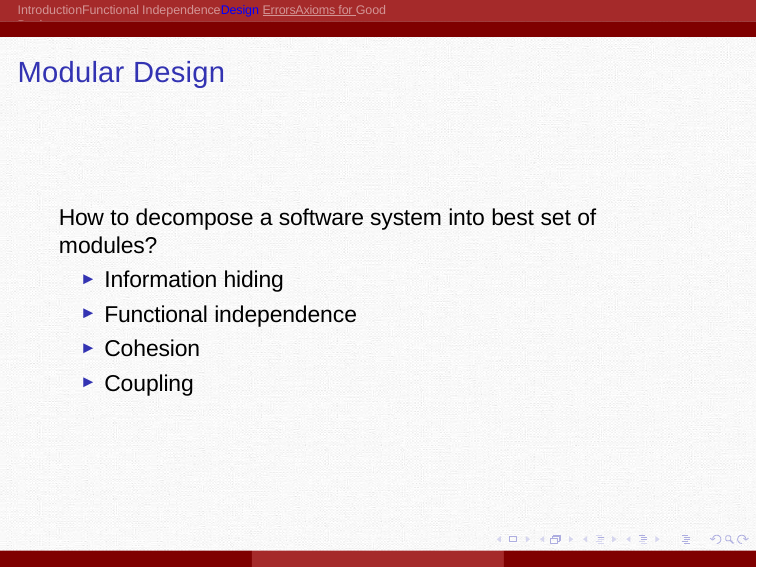

IntroductionFunctional IndependenceDesign ErrorsAxioms for Good Design

# Modular Design
How to decompose a software system into best set of modules?
Information hiding
Functional independence
Cohesion
Coupling